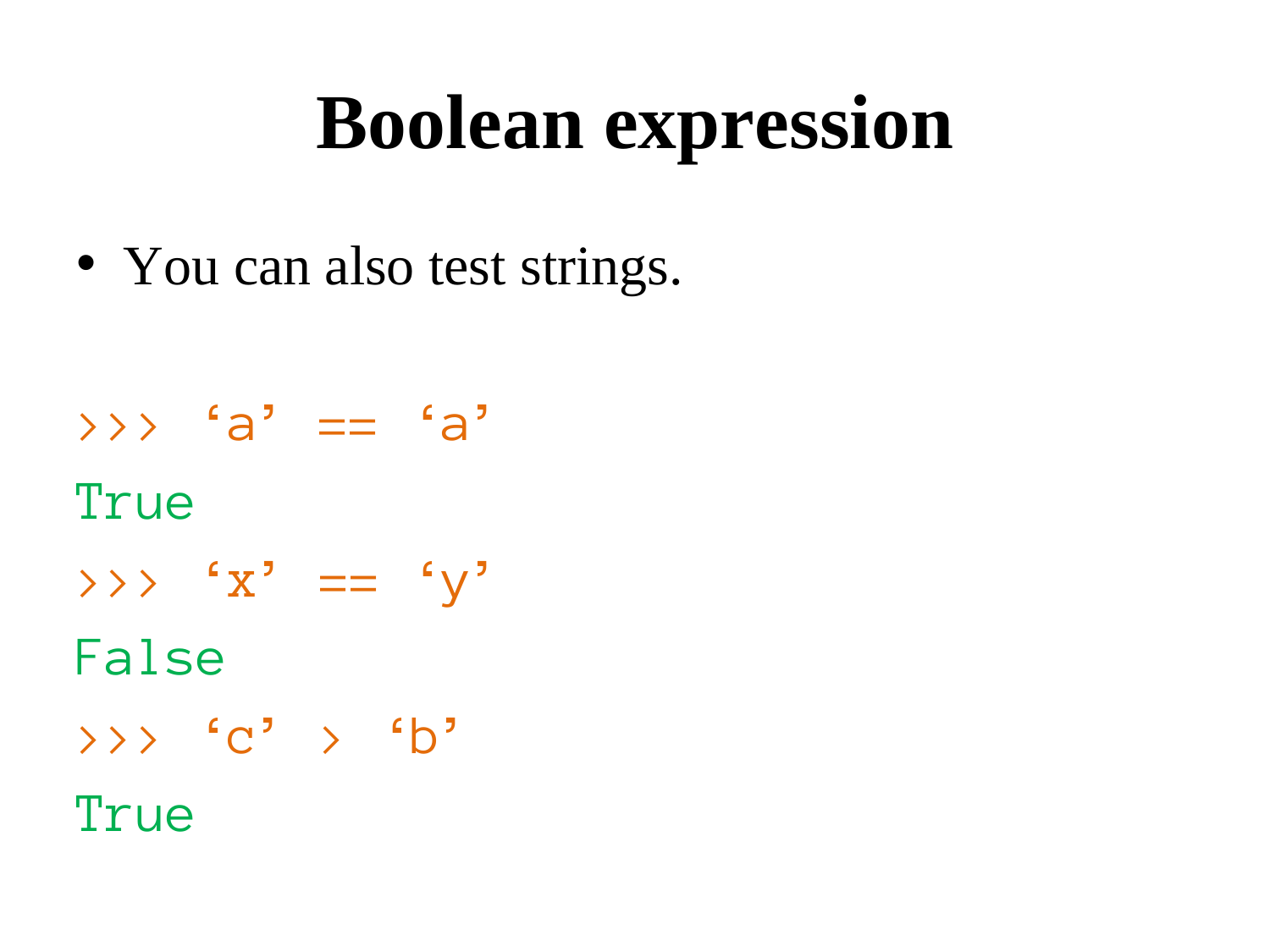

# Boolean expression
You can also test strings.

>>> ‘a’ == ‘a’
True
>>> ‘x’ == ‘y’
False
>>> ‘c’ > ‘b’
True